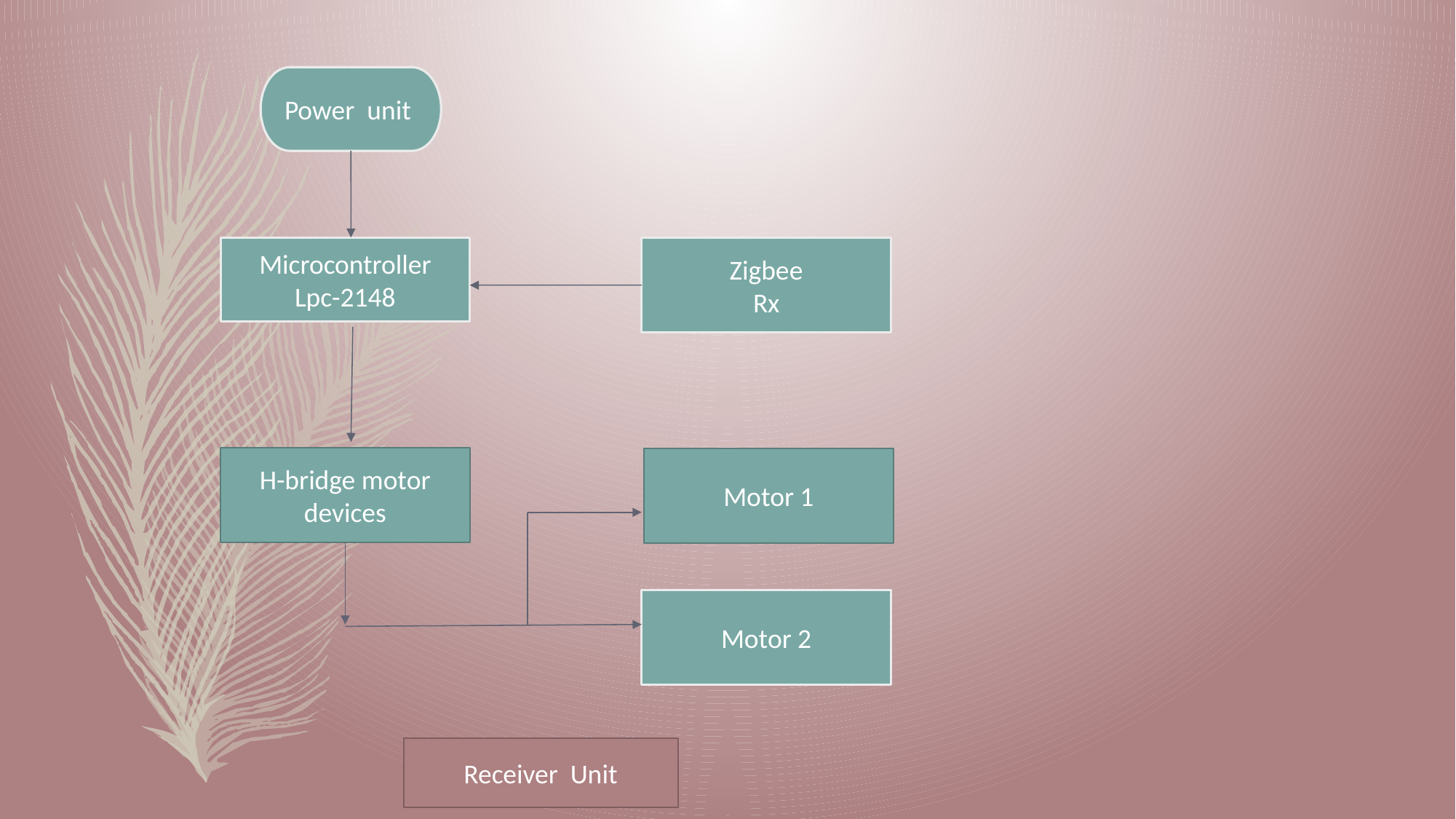

Power  unit
Microcontroller
Lpc-2148
Zigbee
Rx
H-bridge motor
devices
Motor 1
Motor 2
Receiver  Unit